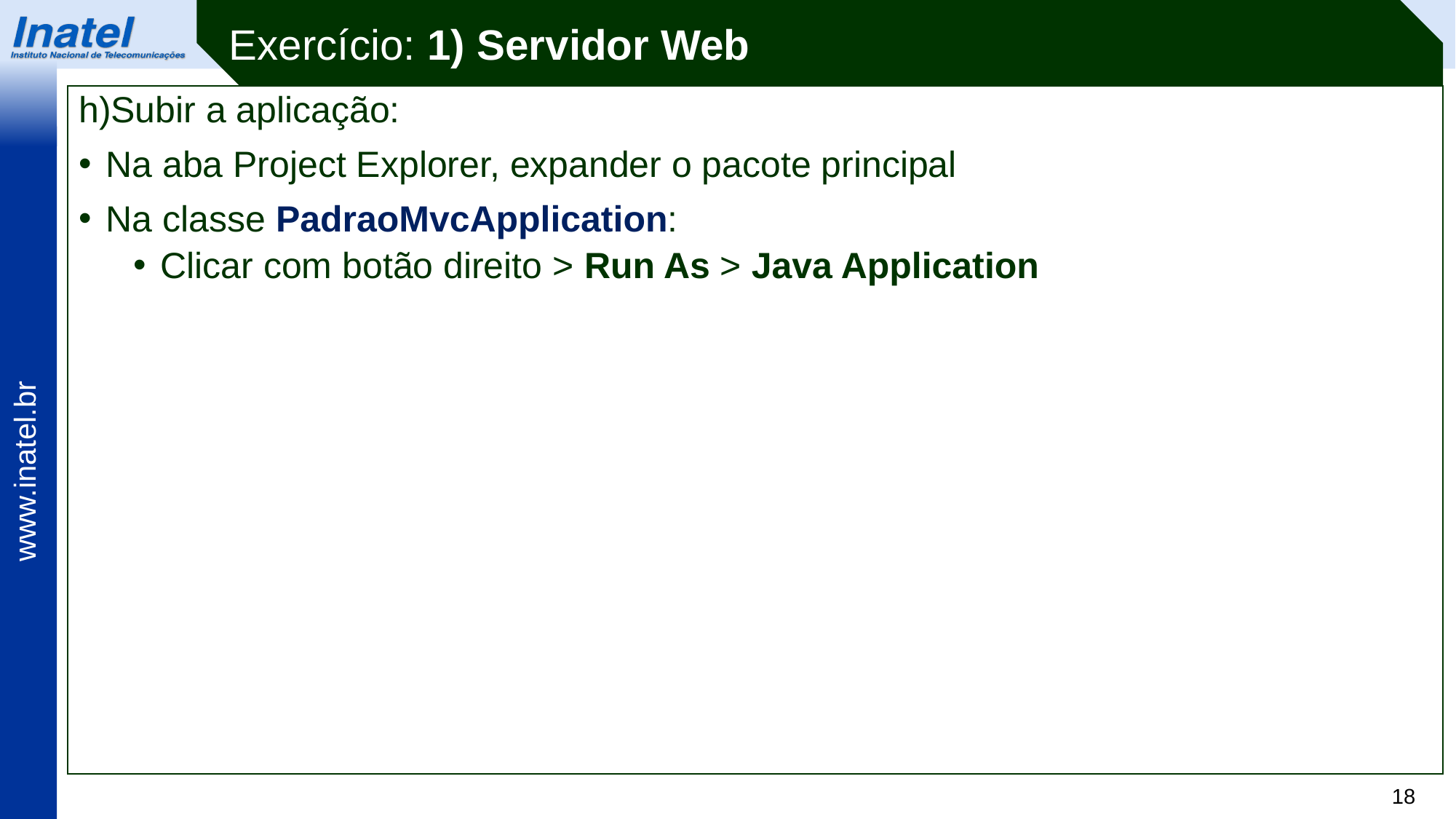

Exercício: 1) Servidor Web
h)Subir a aplicação:
Na aba Project Explorer, expander o pacote principal
Na classe PadraoMvcApplication:
Clicar com botão direito > Run As > Java Application